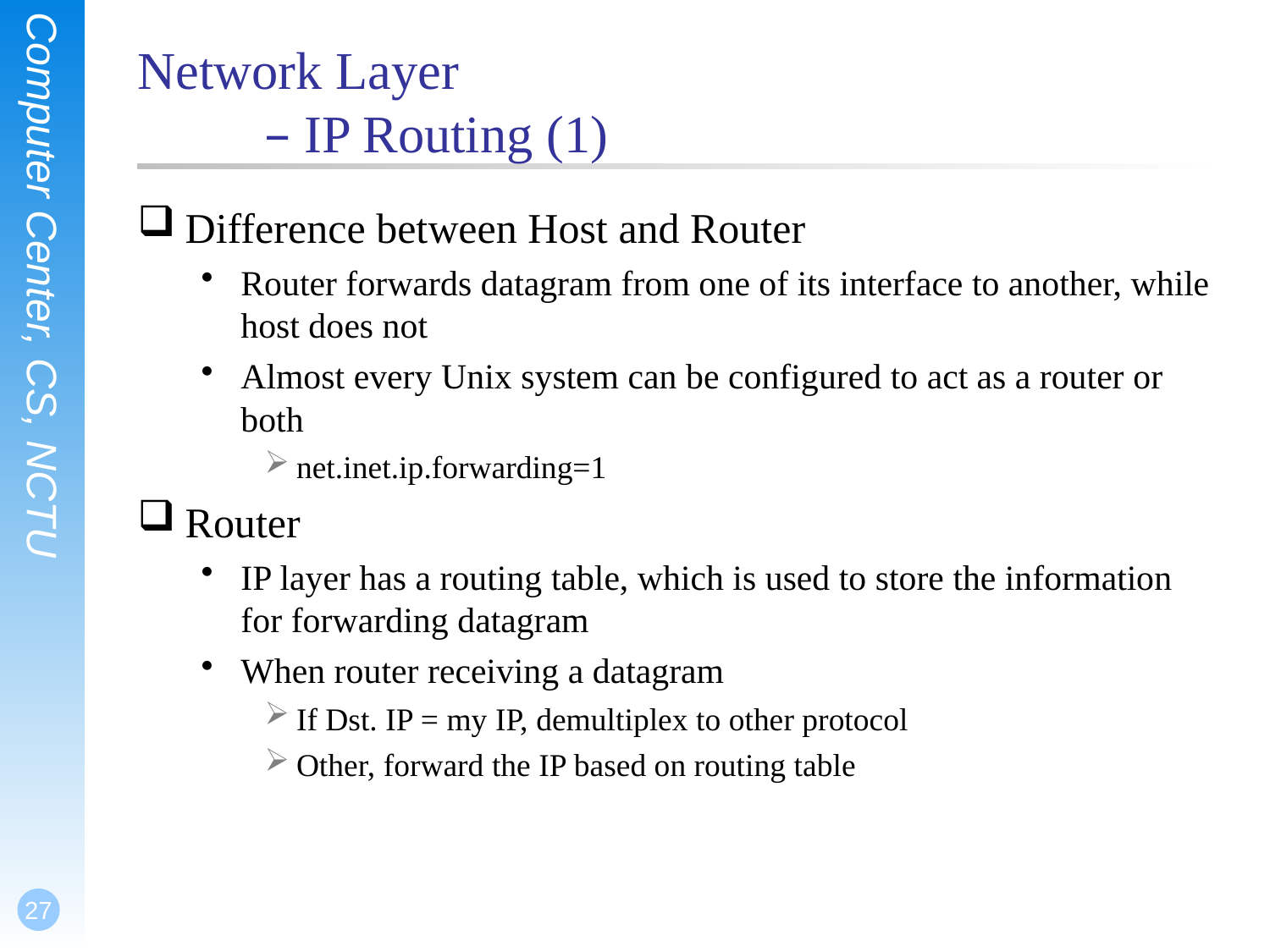

# Network Layer – IP Routing (1)
Difference between Host and Router
Router forwards datagram from one of its interface to another, while host does not
Almost every Unix system can be configured to act as a router or both
net.inet.ip.forwarding=1
Router
IP layer has a routing table, which is used to store the information for forwarding datagram
When router receiving a datagram
If Dst. IP = my IP, demultiplex to other protocol
Other, forward the IP based on routing table